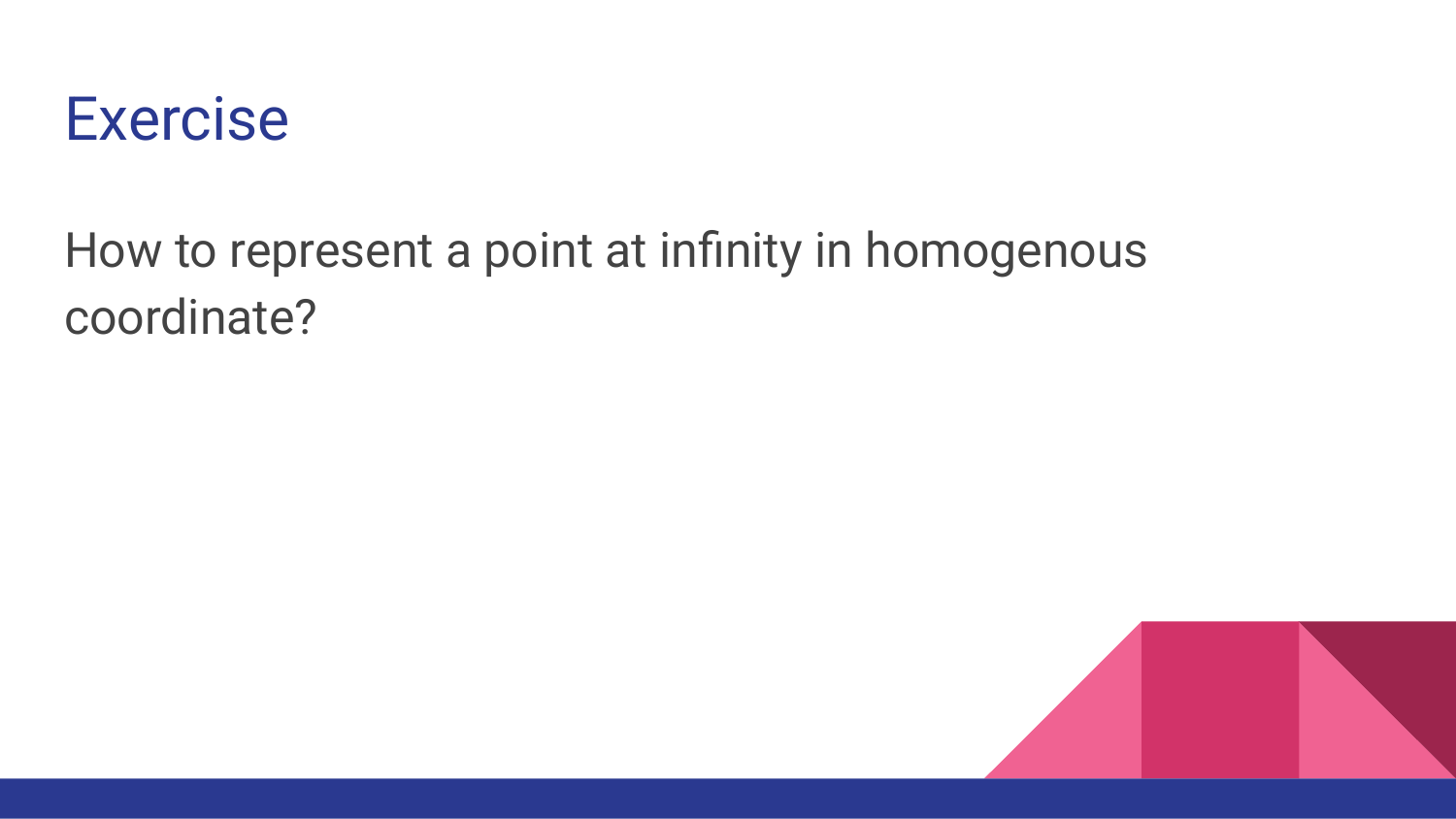

# Exercise
How to represent a point at infinity in homogenous coordinate?